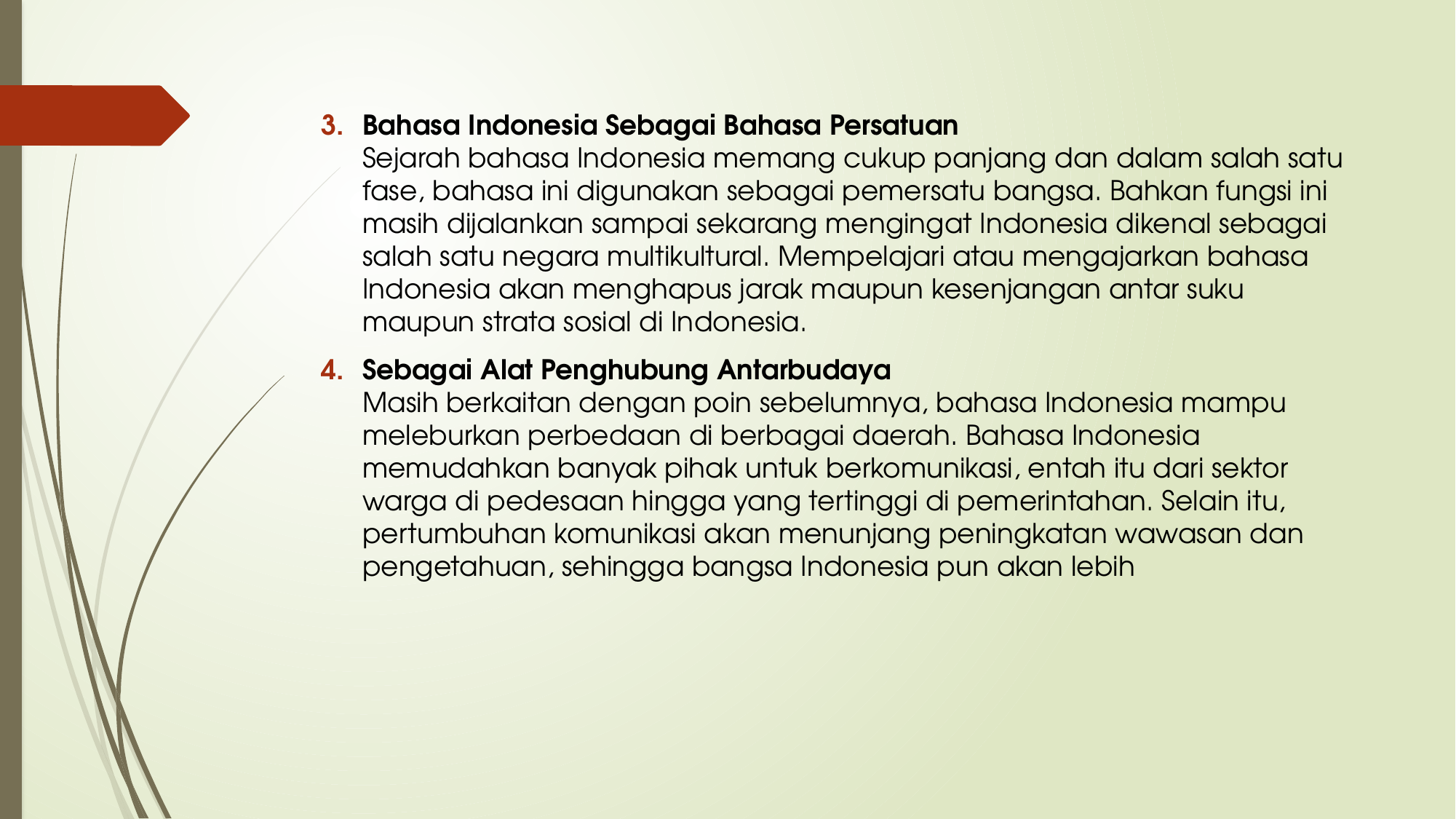

Bahasa Indonesia Sebagai Bahasa Persatuan
Sejarah bahasa Indonesia memang cukup panjang dan dalam salah satu fase, bahasa ini digunakan sebagai pemersatu bangsa. Bahkan fungsi ini masih dijalankan sampai sekarang mengingat Indonesia dikenal sebagai salah satu negara multikultural. Mempelajari atau mengajarkan bahasa Indonesia akan menghapus jarak maupun kesenjangan antar suku maupun strata sosial di Indonesia.
Sebagai Alat Penghubung Antarbudaya
Masih berkaitan dengan poin sebelumnya, bahasa Indonesia mampu meleburkan perbedaan di berbagai daerah. Bahasa Indonesia memudahkan banyak pihak untuk berkomunikasi, entah itu dari sektor warga di pedesaan hingga yang tertinggi di pemerintahan. Selain itu, pertumbuhan komunikasi akan menunjang peningkatan wawasan dan pengetahuan, sehingga bangsa Indonesia pun akan lebih